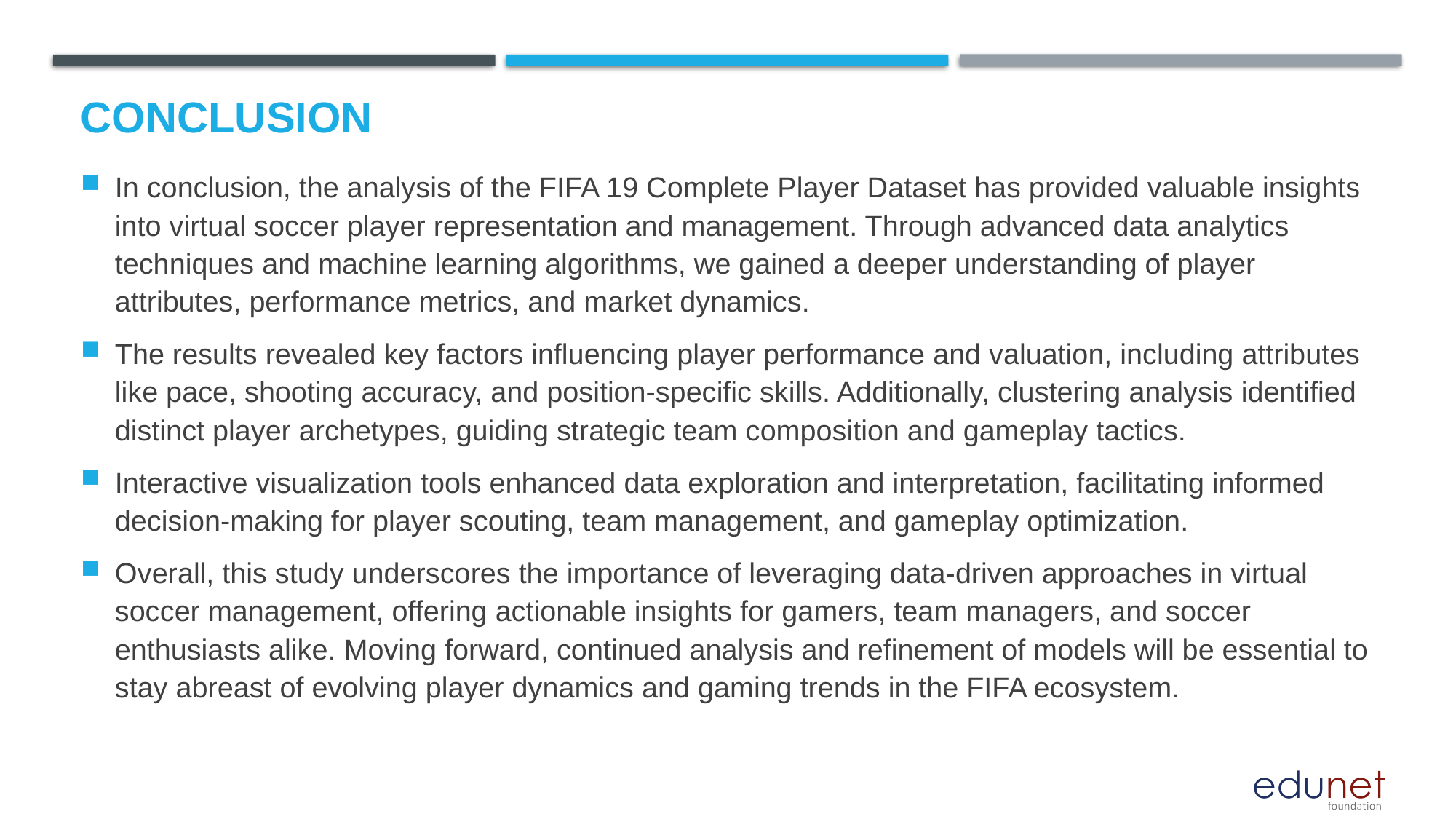

# Conclusion
In conclusion, the analysis of the FIFA 19 Complete Player Dataset has provided valuable insights into virtual soccer player representation and management. Through advanced data analytics techniques and machine learning algorithms, we gained a deeper understanding of player attributes, performance metrics, and market dynamics.
The results revealed key factors influencing player performance and valuation, including attributes like pace, shooting accuracy, and position-specific skills. Additionally, clustering analysis identified distinct player archetypes, guiding strategic team composition and gameplay tactics.
Interactive visualization tools enhanced data exploration and interpretation, facilitating informed decision-making for player scouting, team management, and gameplay optimization.
Overall, this study underscores the importance of leveraging data-driven approaches in virtual soccer management, offering actionable insights for gamers, team managers, and soccer enthusiasts alike. Moving forward, continued analysis and refinement of models will be essential to stay abreast of evolving player dynamics and gaming trends in the FIFA ecosystem.